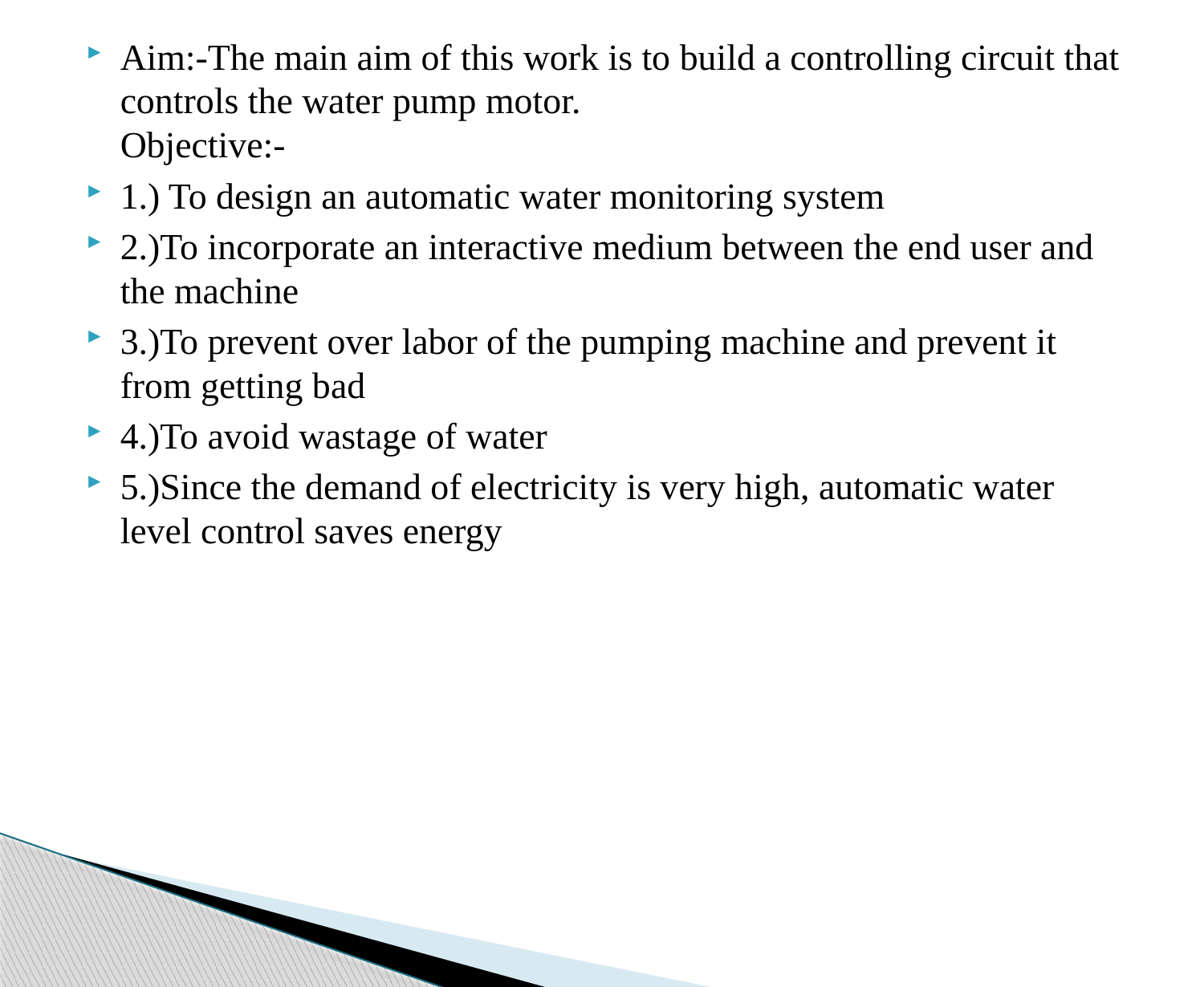

Aim:-The main aim of this work is to build a controlling circuit that controls the water pump motor.
Objective:-
1.) To design an automatic water monitoring system
2.)To incorporate an interactive medium between the end user and the machine
3.)To prevent over labor of the pumping machine and prevent it from getting bad
4.)To avoid wastage of water
5.)Since the demand of electricity is very high, automatic water level control saves energy

#